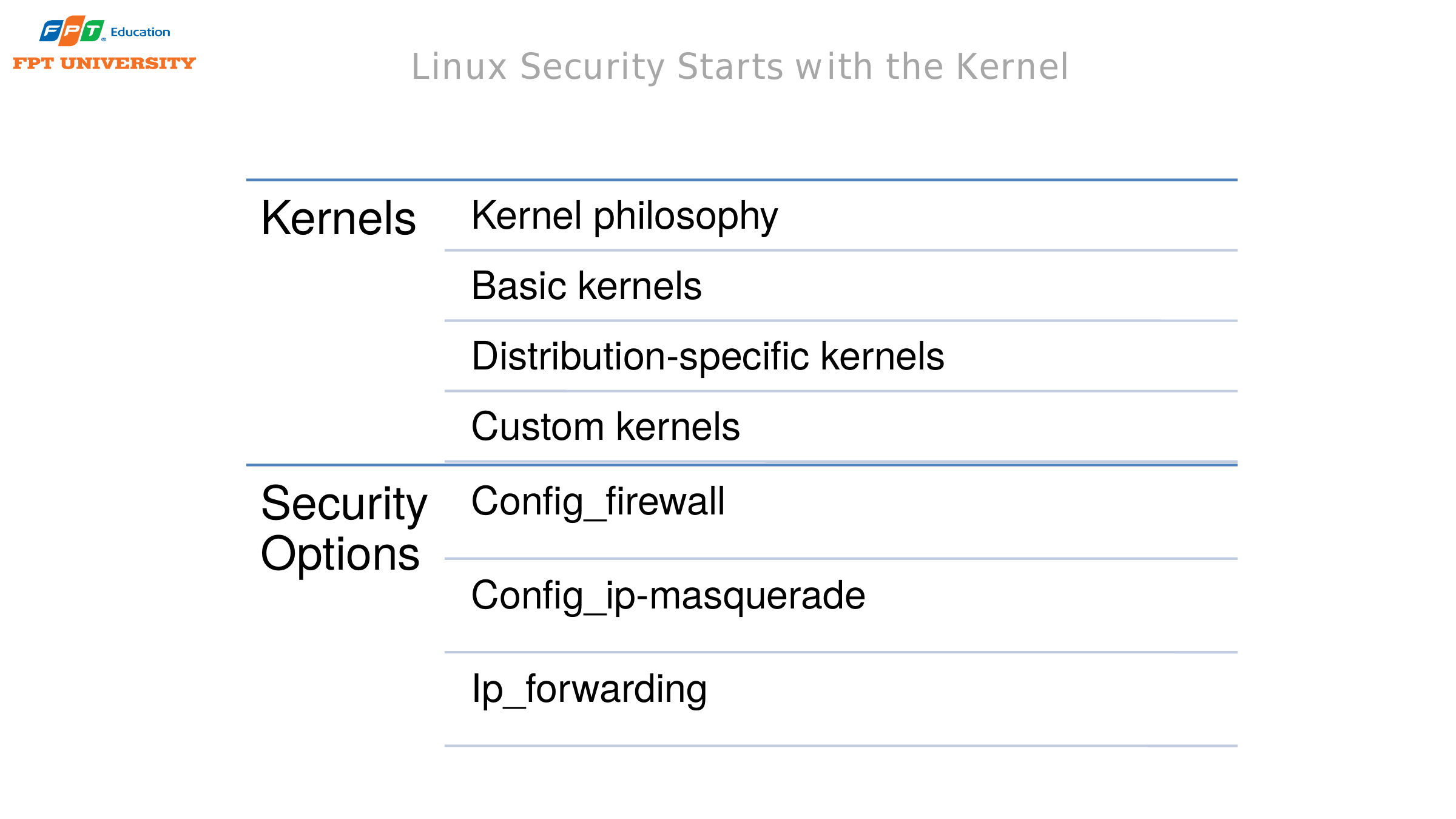

# Linux Security Starts with the Kernel
Kernels
Kernel philosophy
Basic kernels
Distribution-specific kernels
Custom kernels
Security Options
Config_firewall
Config_ip-masquerade
Ip_forwarding